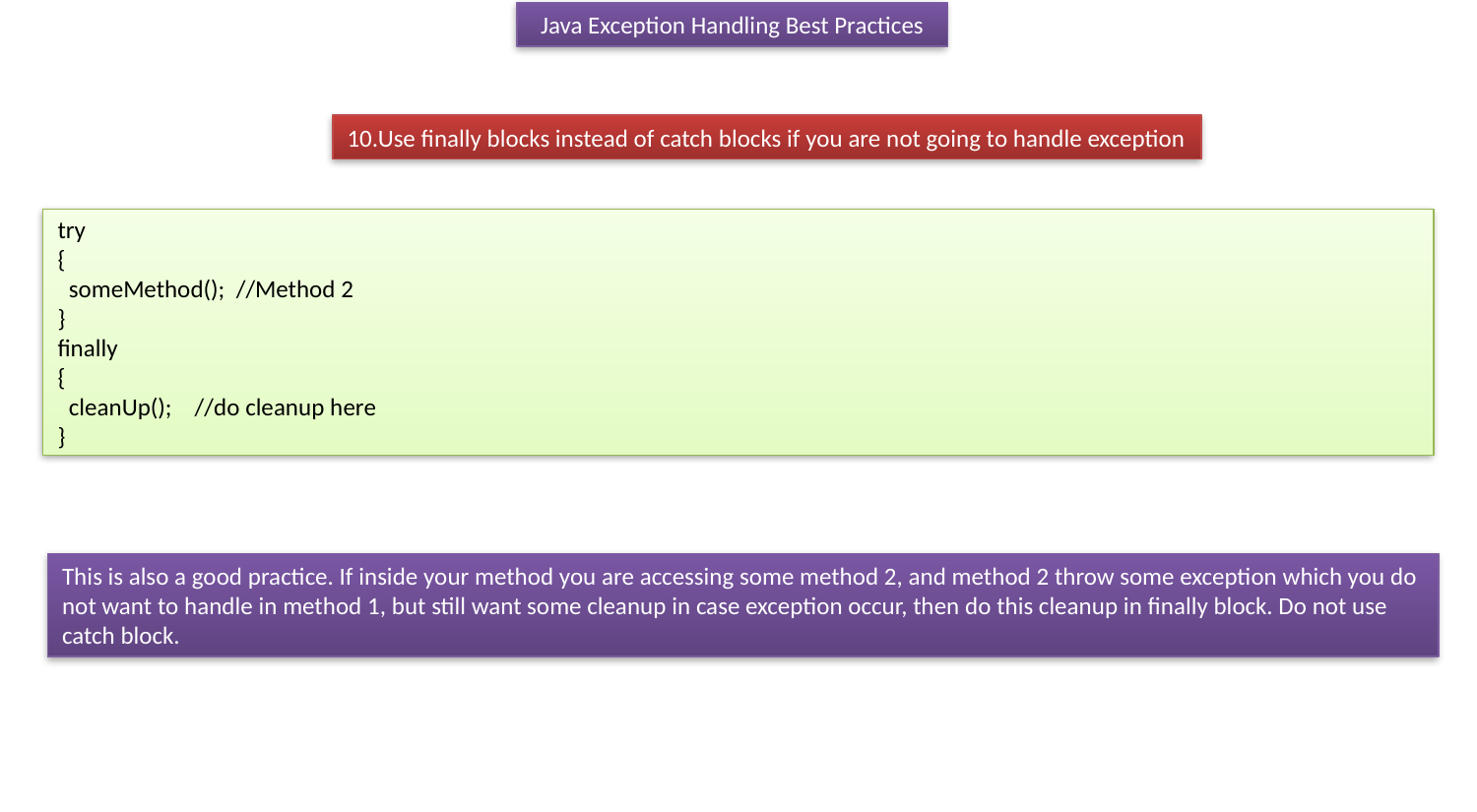

Java Exception Handling Best Practices
10.Use finally blocks instead of catch blocks if you are not going to handle exception
try
{
  someMethod();  //Method 2
}
finally
{
  cleanUp();    //do cleanup here
}
This is also a good practice. If inside your method you are accessing some method 2, and method 2 throw some exception which you do not want to handle in method 1, but still want some cleanup in case exception occur, then do this cleanup in finally block. Do not use catch block.